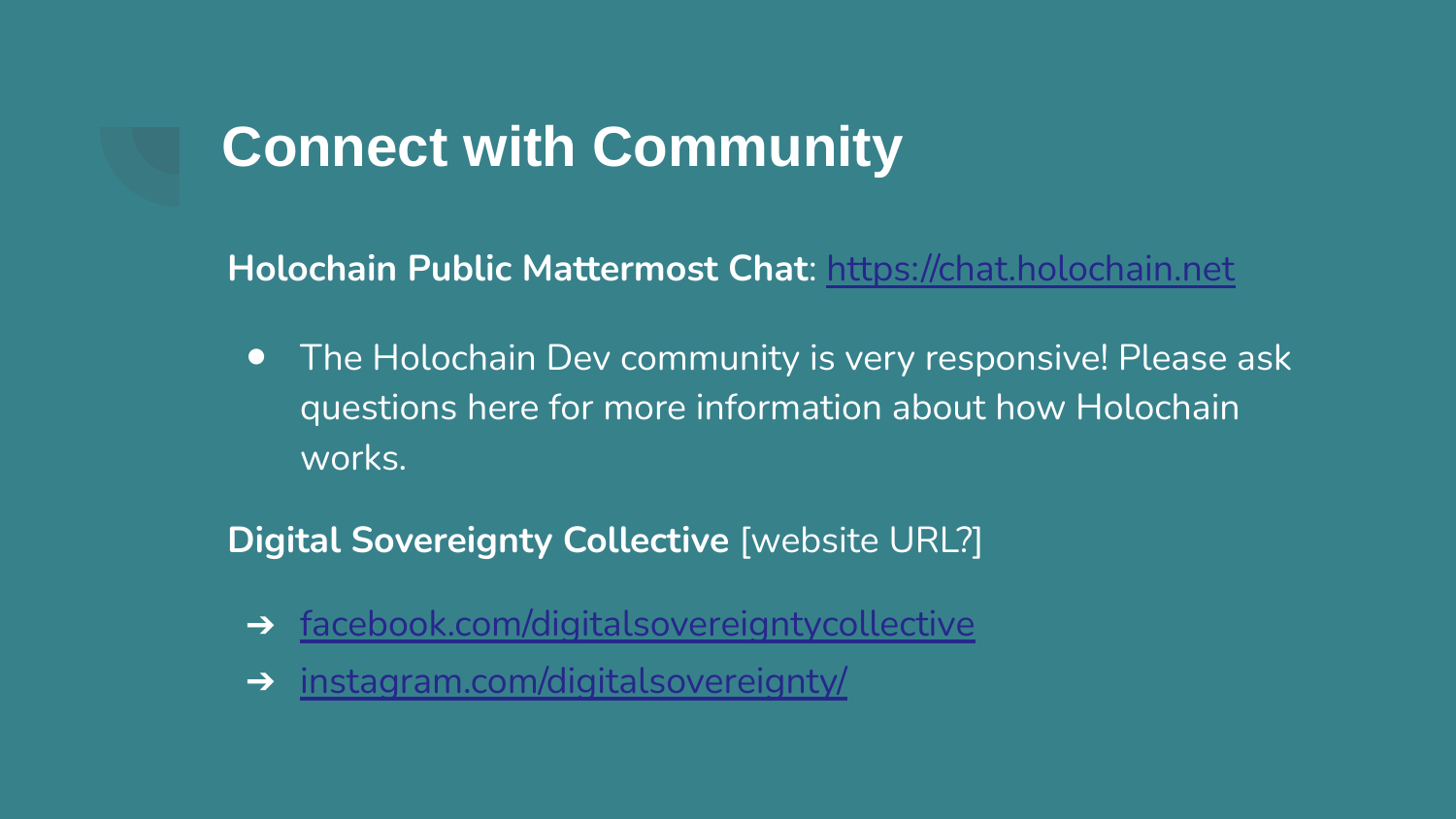

# Connect with Community
Holochain Public Mattermost Chat: https://chat.holochain.net
The Holochain Dev community is very responsive! Please ask questions here for more information about how Holochain works.
Digital Sovereignty Collective [website URL?]
facebook.com/digitalsovereigntycollective
instagram.com/digitalsovereignty/